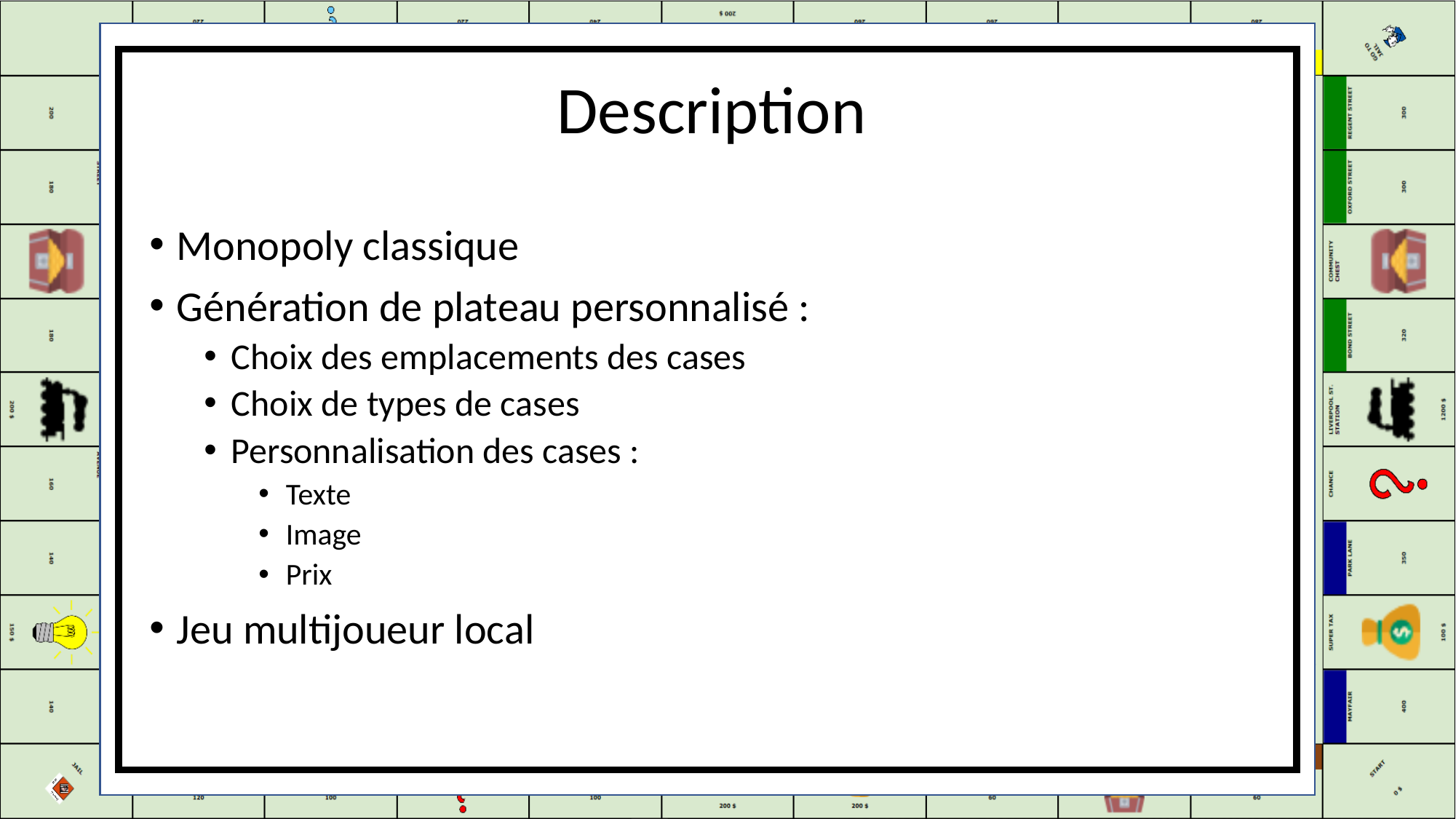

# Description
Monopoly classique
Génération de plateau personnalisé :
Choix des emplacements des cases
Choix de types de cases
Personnalisation des cases :
Texte
Image
Prix
Jeu multijoueur local